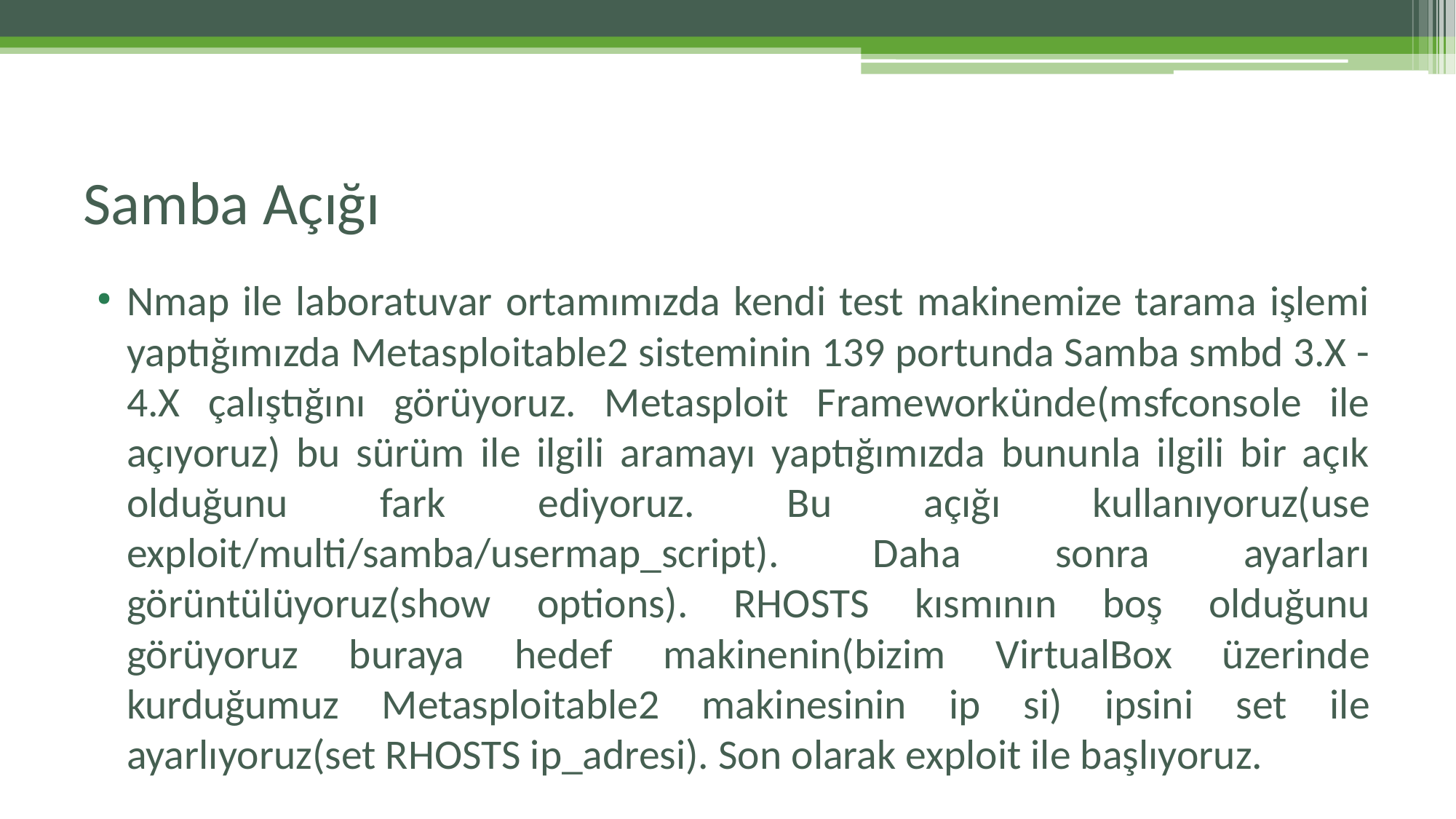

# Samba Açığı
Nmap ile laboratuvar ortamımızda kendi test makinemize tarama işlemi yaptığımızda Metasploitable2 sisteminin 139 portunda Samba smbd 3.X - 4.X çalıştığını görüyoruz. Metasploit Frameworkünde(msfconsole ile açıyoruz) bu sürüm ile ilgili aramayı yaptığımızda bununla ilgili bir açık olduğunu fark ediyoruz. Bu açığı kullanıyoruz(use exploit/multi/samba/usermap_script). Daha sonra ayarları görüntülüyoruz(show options). RHOSTS kısmının boş olduğunu görüyoruz buraya hedef makinenin(bizim VirtualBox üzerinde kurduğumuz Metasploitable2 makinesinin ip si) ipsini set ile ayarlıyoruz(set RHOSTS ip_adresi). Son olarak exploit ile başlıyoruz.